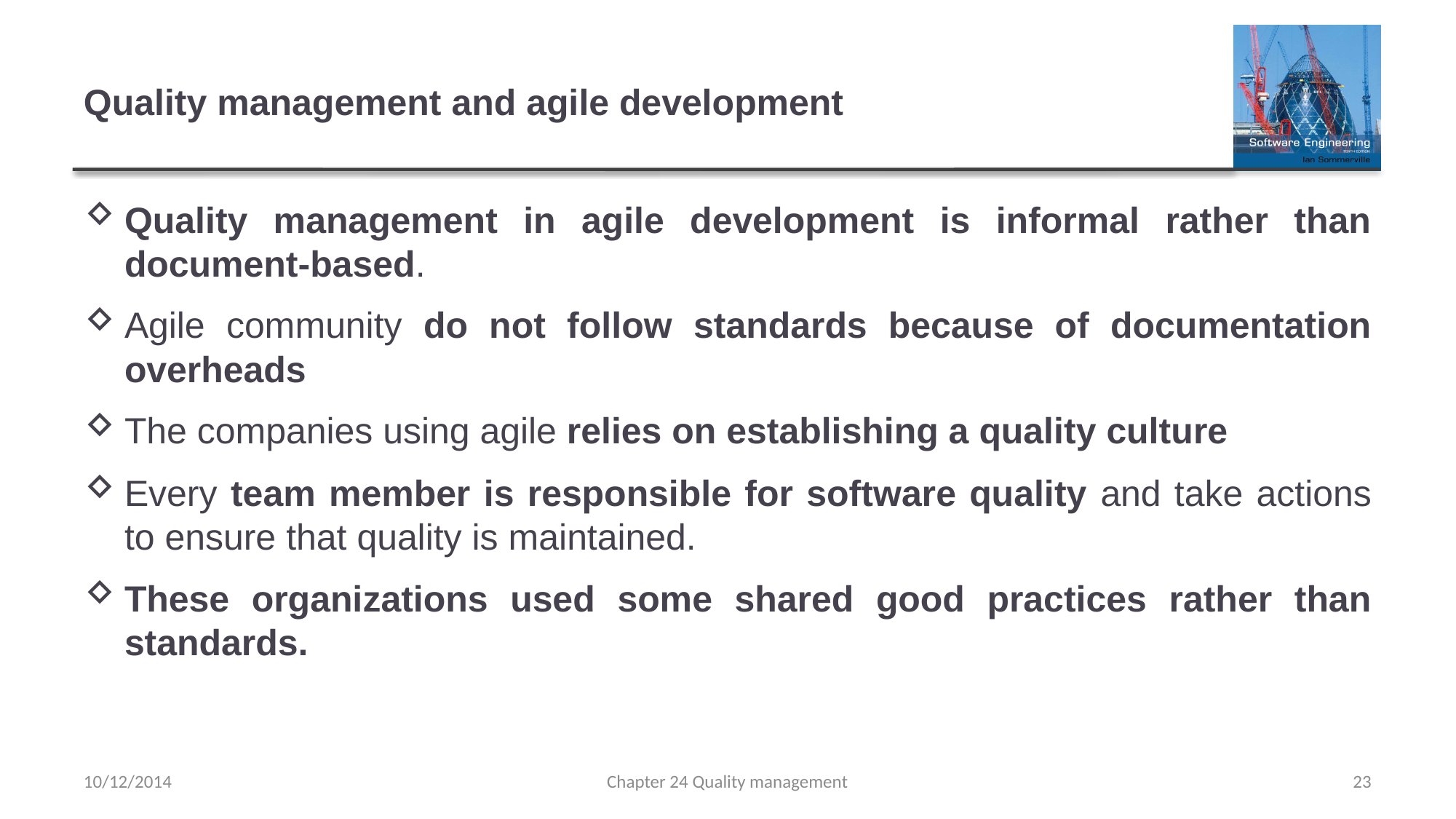

# Quality management and agile development
Quality management in agile development is informal rather than document-based.
Agile community do not follow standards because of documentation overheads
The companies using agile relies on establishing a quality culture
Every team member is responsible for software quality and take actions to ensure that quality is maintained.
These organizations used some shared good practices rather than standards.
10/12/2014
Chapter 24 Quality management
23